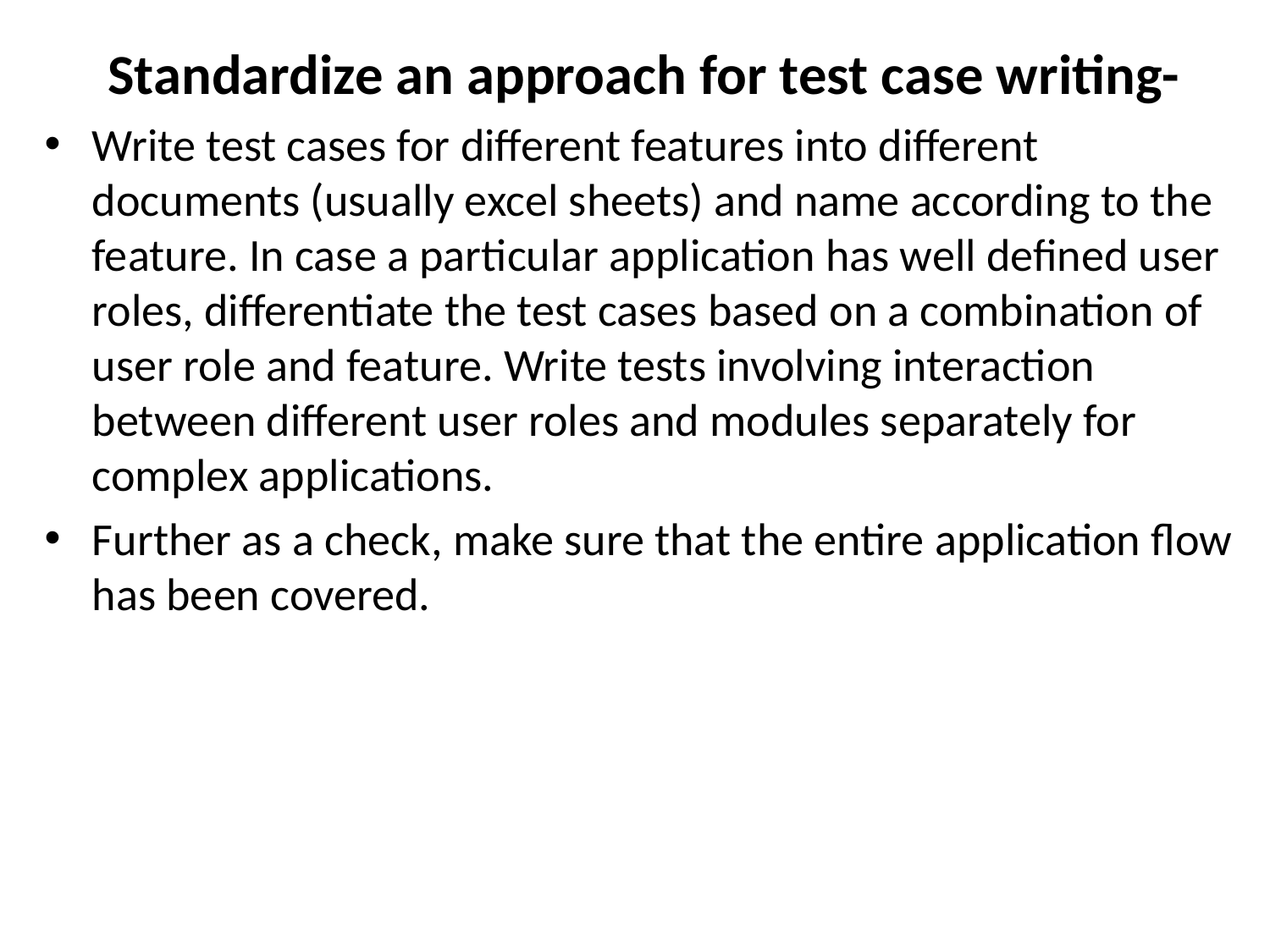

Standardize an approach for test case writing-
Write test cases for different features into different documents (usually excel sheets) and name according to the feature. In case a particular application has well defined user roles, differentiate the test cases based on a combination of user role and feature. Write tests involving interaction between different user roles and modules separately for complex applications.
Further as a check, make sure that the entire application flow has been covered.
#